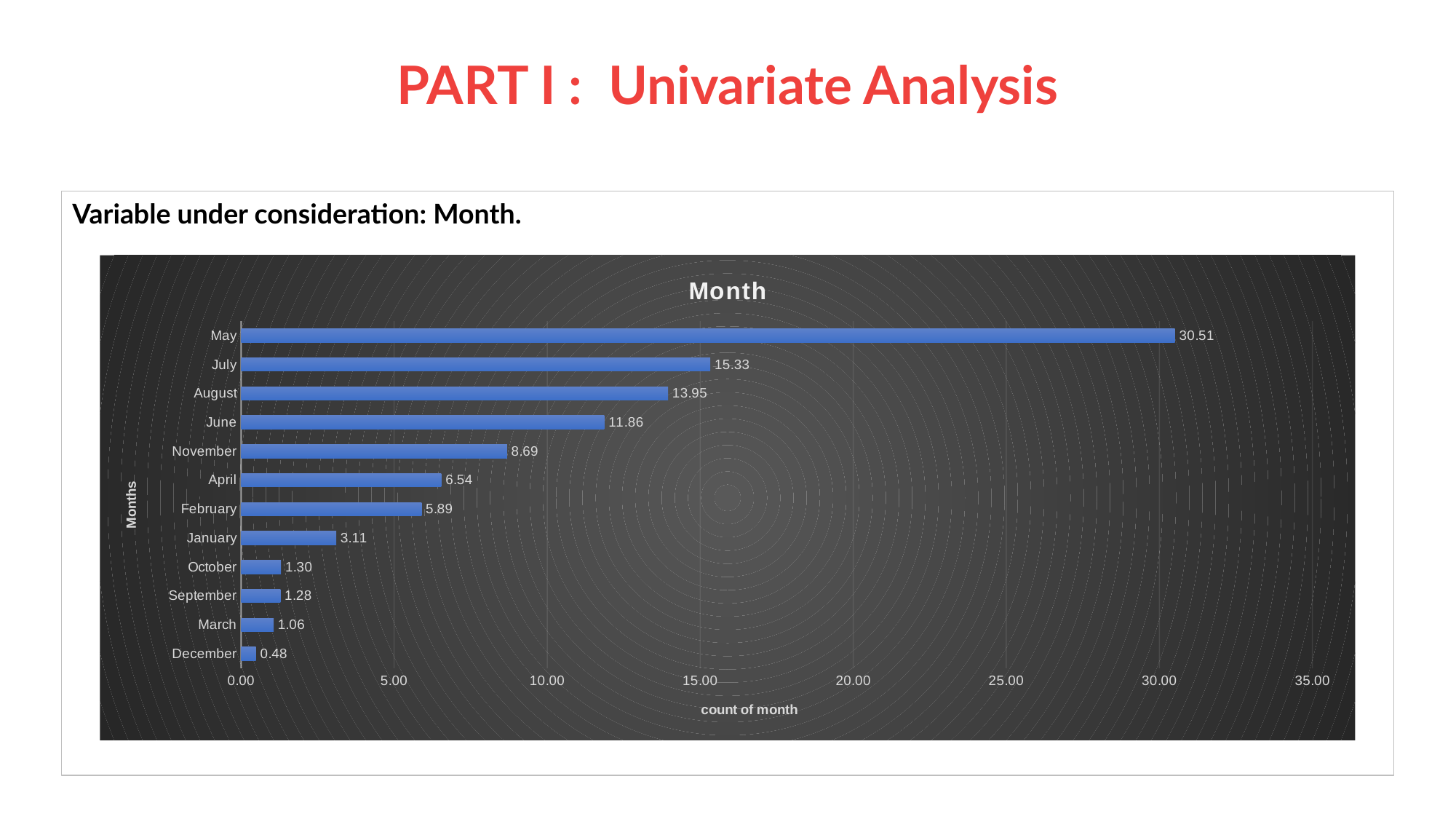

# PART I :  Univariate Analysis
Variable under consideration: Month.

### Chart: Month

| Category | Count |
|---|---|
| December | 0.4842072227577395 |
| March | 1.062565849940595 |
| September | 1.2844941603712257 |
| October | 1.3024277612141046 |
| January | 3.1069963460288283 |
| February | 5.89342957699119 |
| April | 6.536797507229483 |
| November | 8.686587908269631 |
| June | 11.860835257459257 |
| August | 13.945616355443969 |
| July | 15.326503620345669 |
| May | 30.509538433948308 |